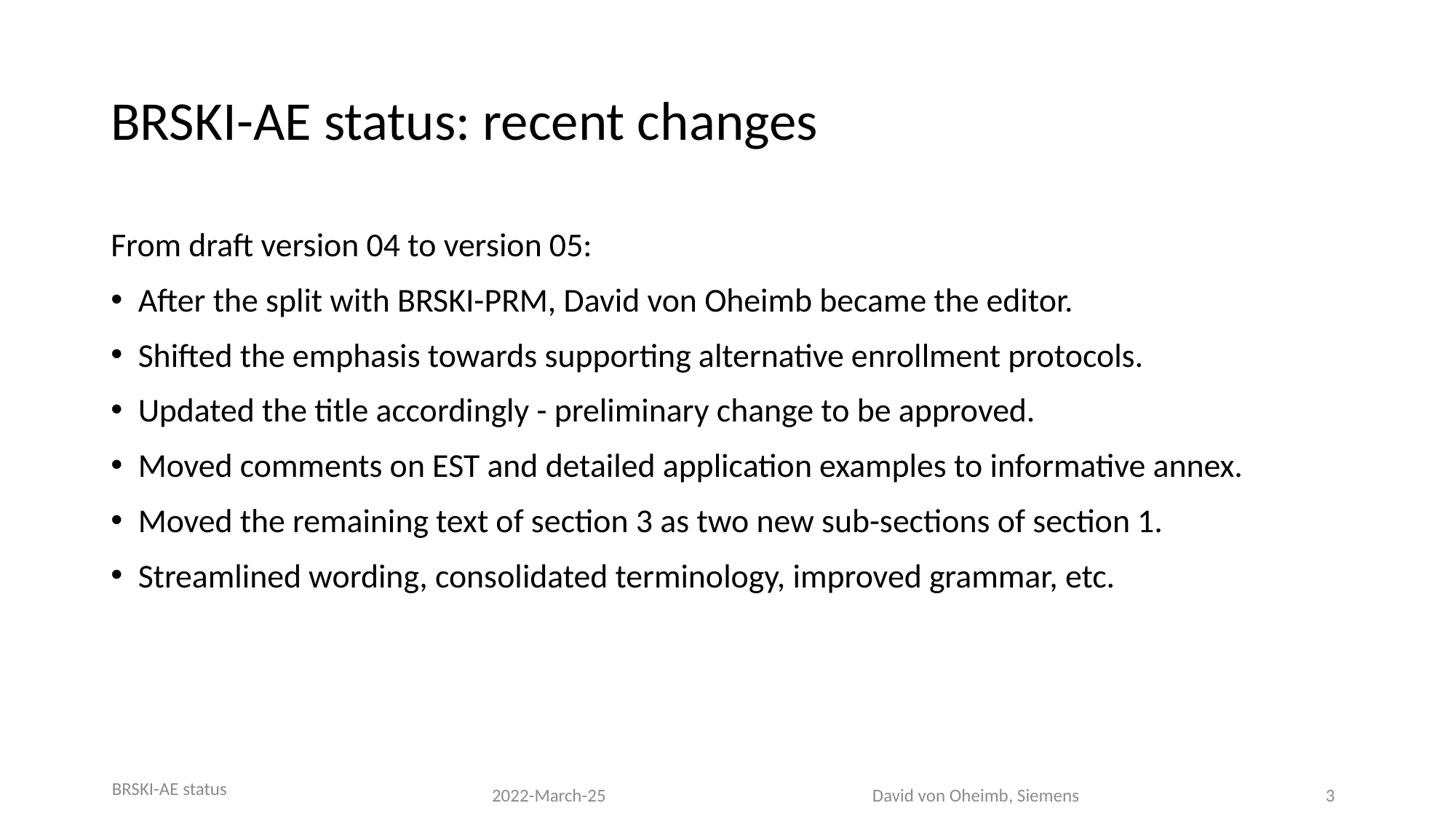

BRSKI-AE status: recent changes
From draft version 04 to version 05:
After the split with BRSKI-PRM, David von Oheimb became the editor.
Shifted the emphasis towards supporting alternative enrollment protocols.
Updated the title accordingly - preliminary change to be approved.
Moved comments on EST and detailed application examples to informative annex.
Moved the remaining text of section 3 as two new sub-sections of section 1.
Streamlined wording, consolidated terminology, improved grammar, etc.